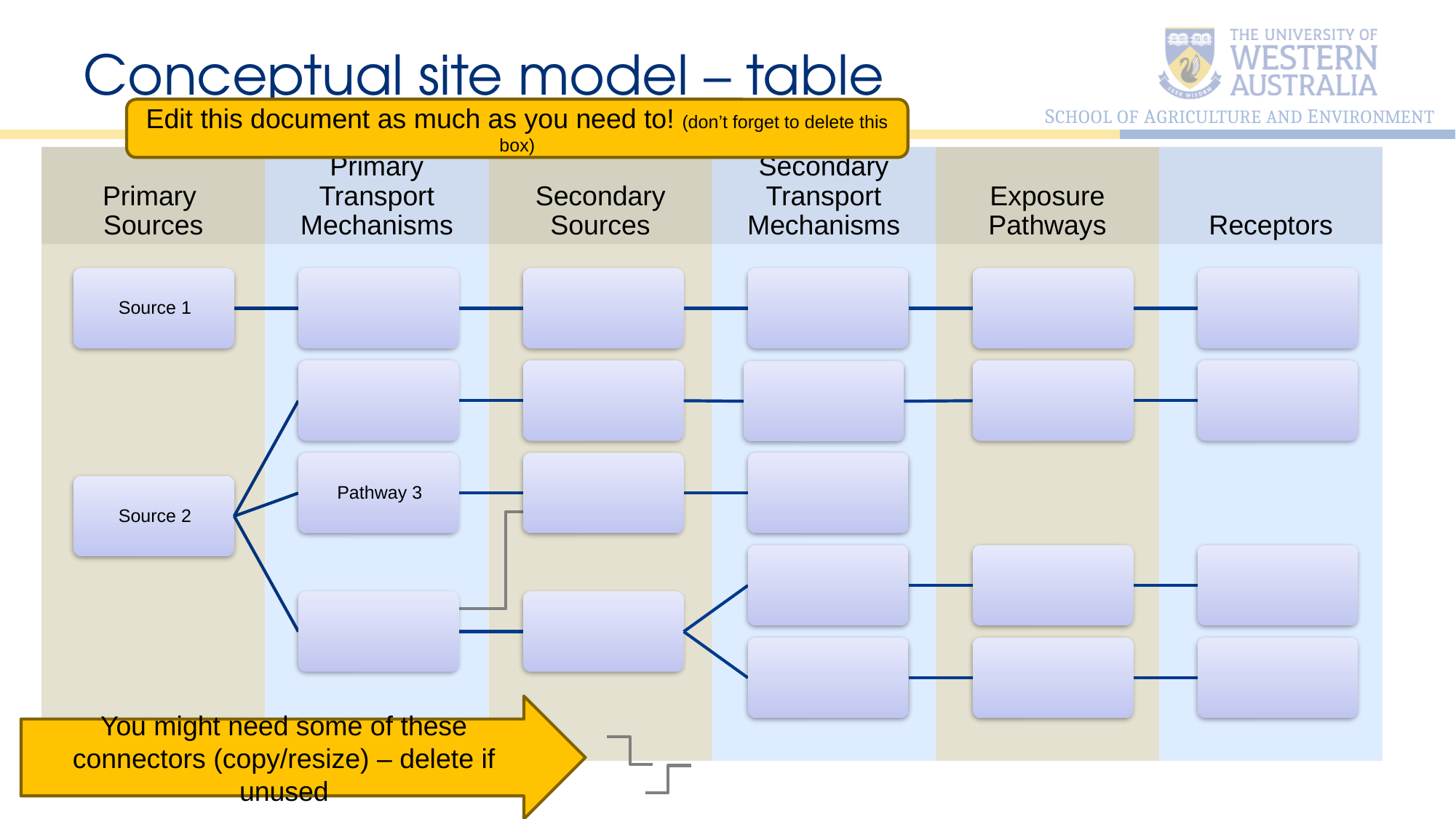

# Conceptual site model – table
Edit this document as much as you need to! (don’t forget to delete this box)

Primary
Sources
Secondary Sources
Primary Transport Mechanisms
Secondary Transport Mechanisms
Receptors
Exposure Pathways
Source 1

Source 2

Pathway 3

You might need some of these connectors (copy/resize) – delete if unused